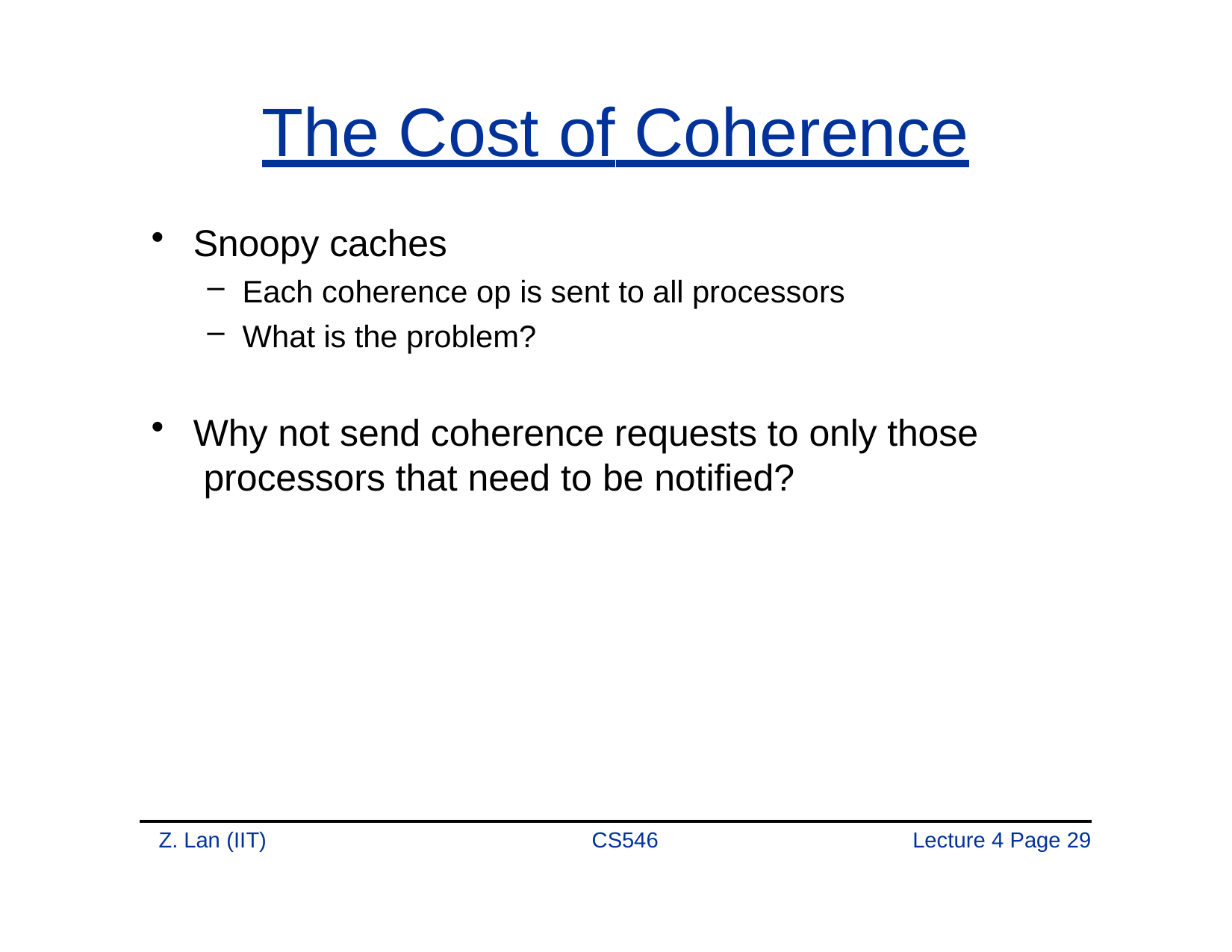

# The Cost of Coherence
Snoopy caches
Each coherence op is sent to all processors
What is the problem?

Why not send coherence requests to only those  processors that need to be notified?

Z. Lan (IIT)
CS546
Lecture 4 Page 29